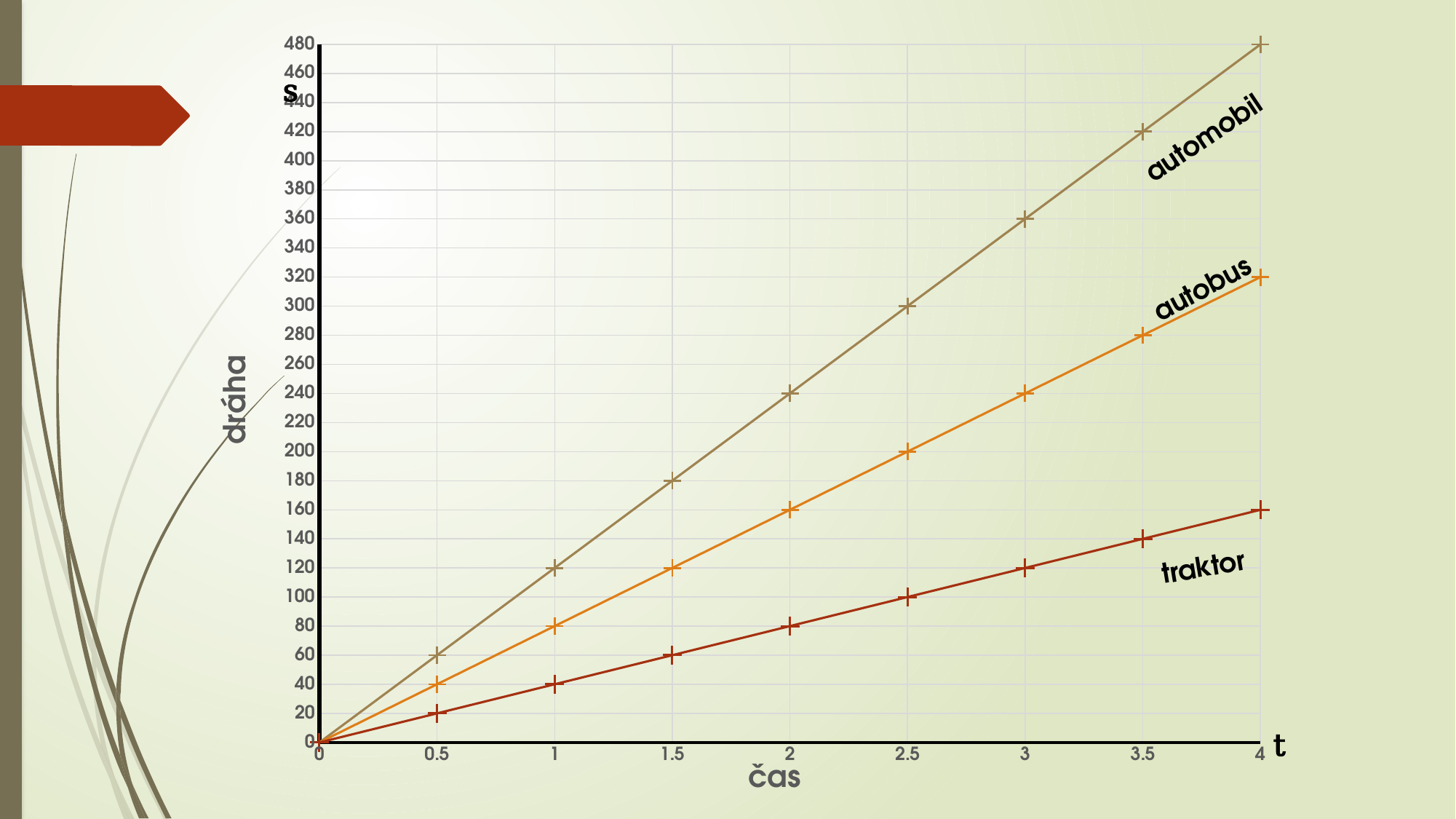

### Chart

| Category | Hodnoty Y | Stĺpec1 | Stĺpec2 |
|---|---|---|---|
s
#
automobil

autobus
traktor
t